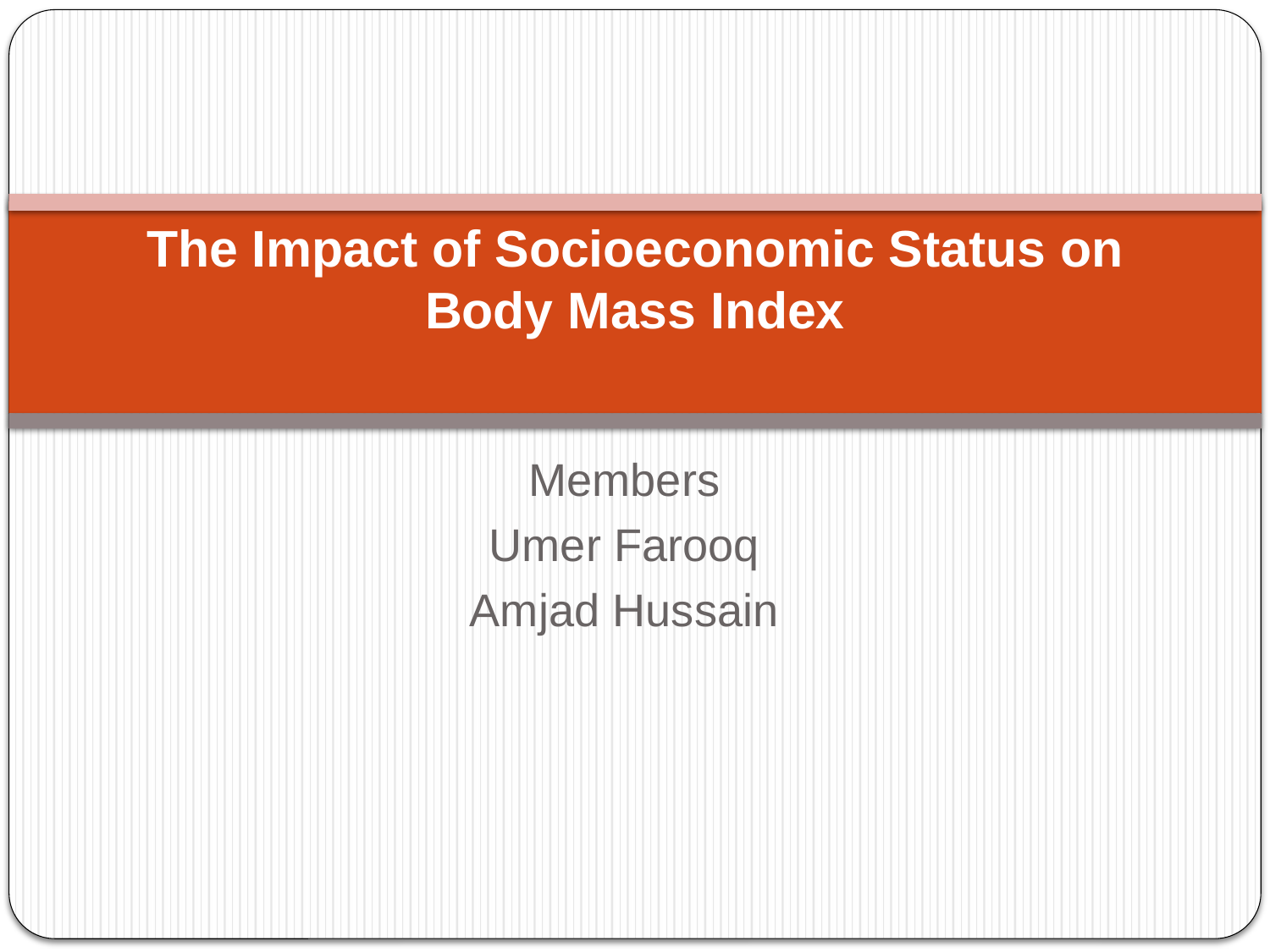

# The Impact of Socioeconomic Status on Body Mass Index
Members
Umer Farooq
Amjad Hussain